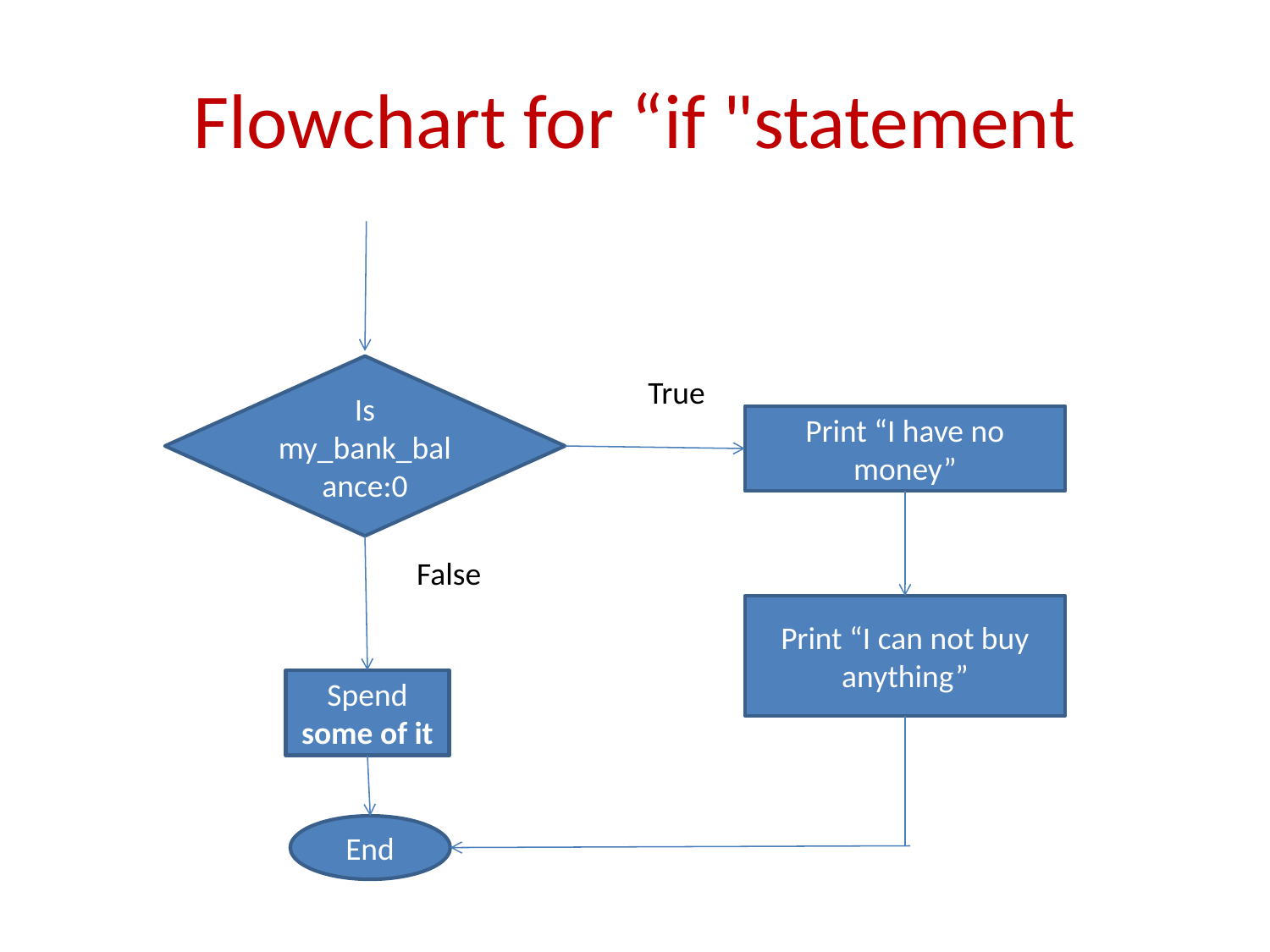

# Flowchart for “if "statement
Is my_bank_balance:0
True
Print “I have no money”
False
Print “I can not buy anything”
Spend some of it
End